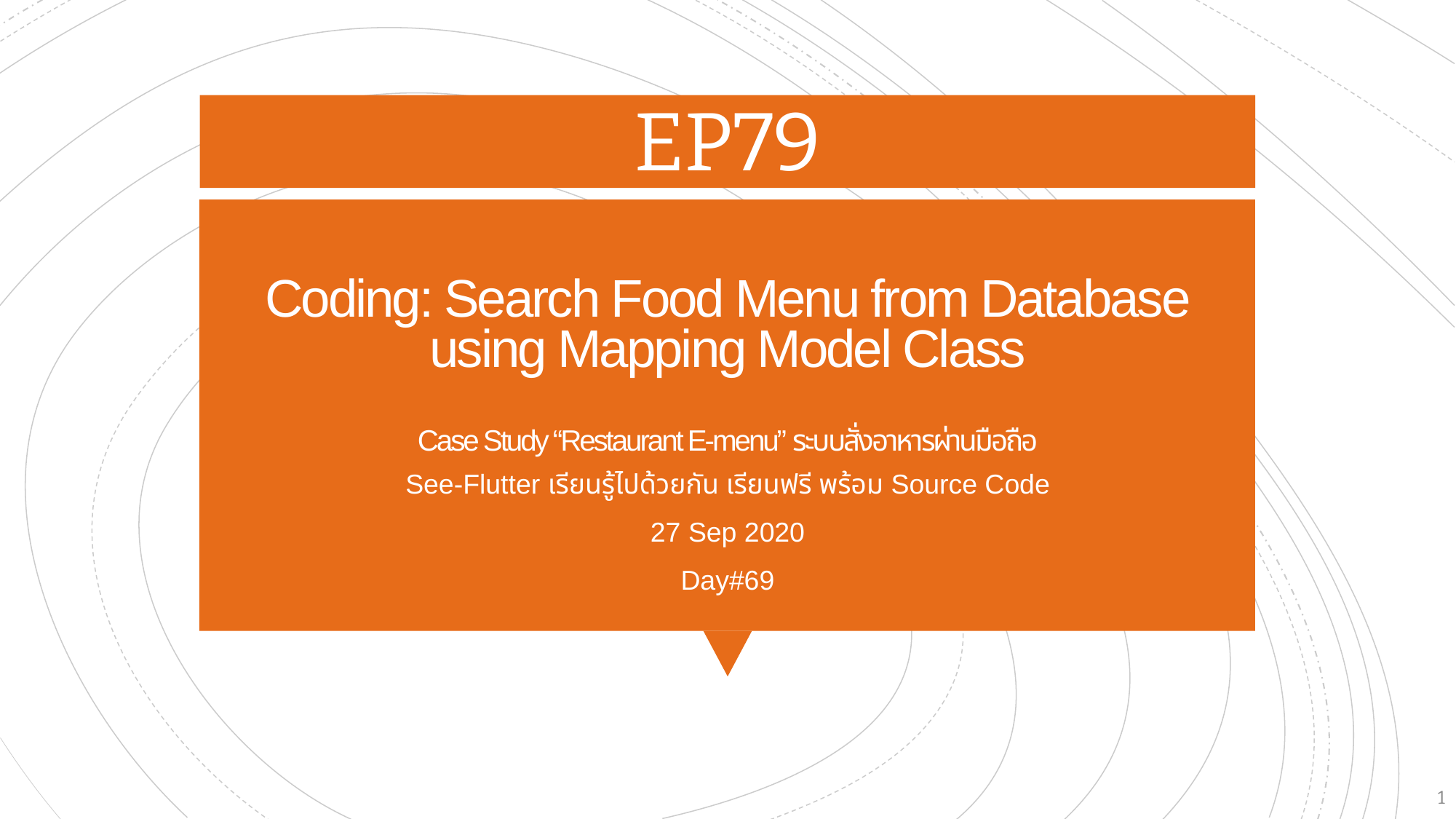

EP79
# Coding: Search Food Menu from Database using Mapping Model Class Case Study “Restaurant E-menu” ระบบสั่งอาหารผ่านมือถือ
See-Flutter เรียนรู้ไปด้วยกัน เรียนฟรี พร้อม Source Code
27 Sep 2020
Day#69
1